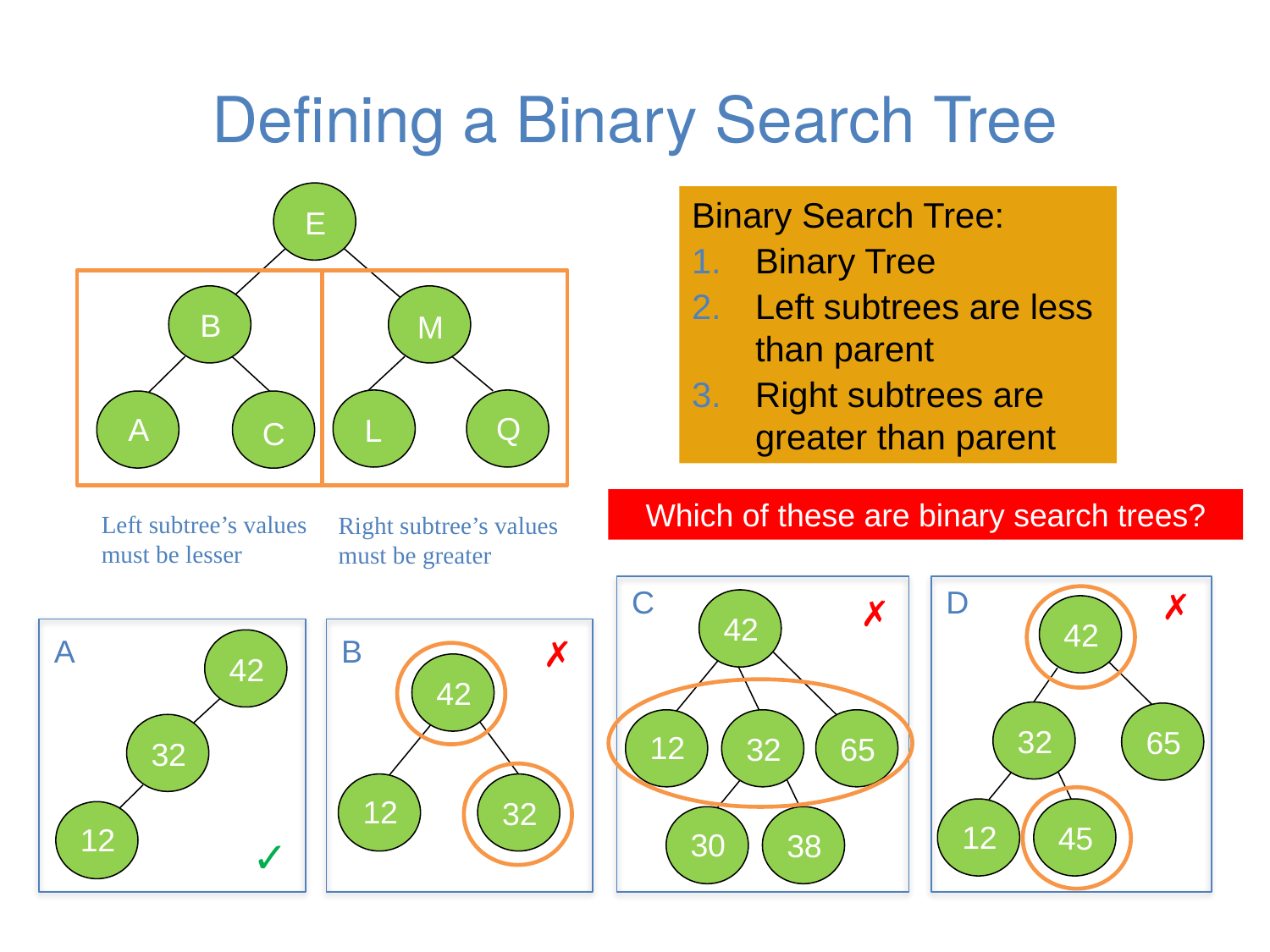

# Defining a Binary Search Tree

E

B
M

Q
A
L
C
Binary Search Tree:
Binary Tree
Left subtrees are less than parent
Right subtrees are greater than parent

Which of these are binary search trees?
Left subtree’s values must be lesser
Right subtree’s values must be greater
D
C

✗
✗

42
42

A
B
✗

42

42

32
65

12
32
65
32

12
32

12
45
12
30
38
✓